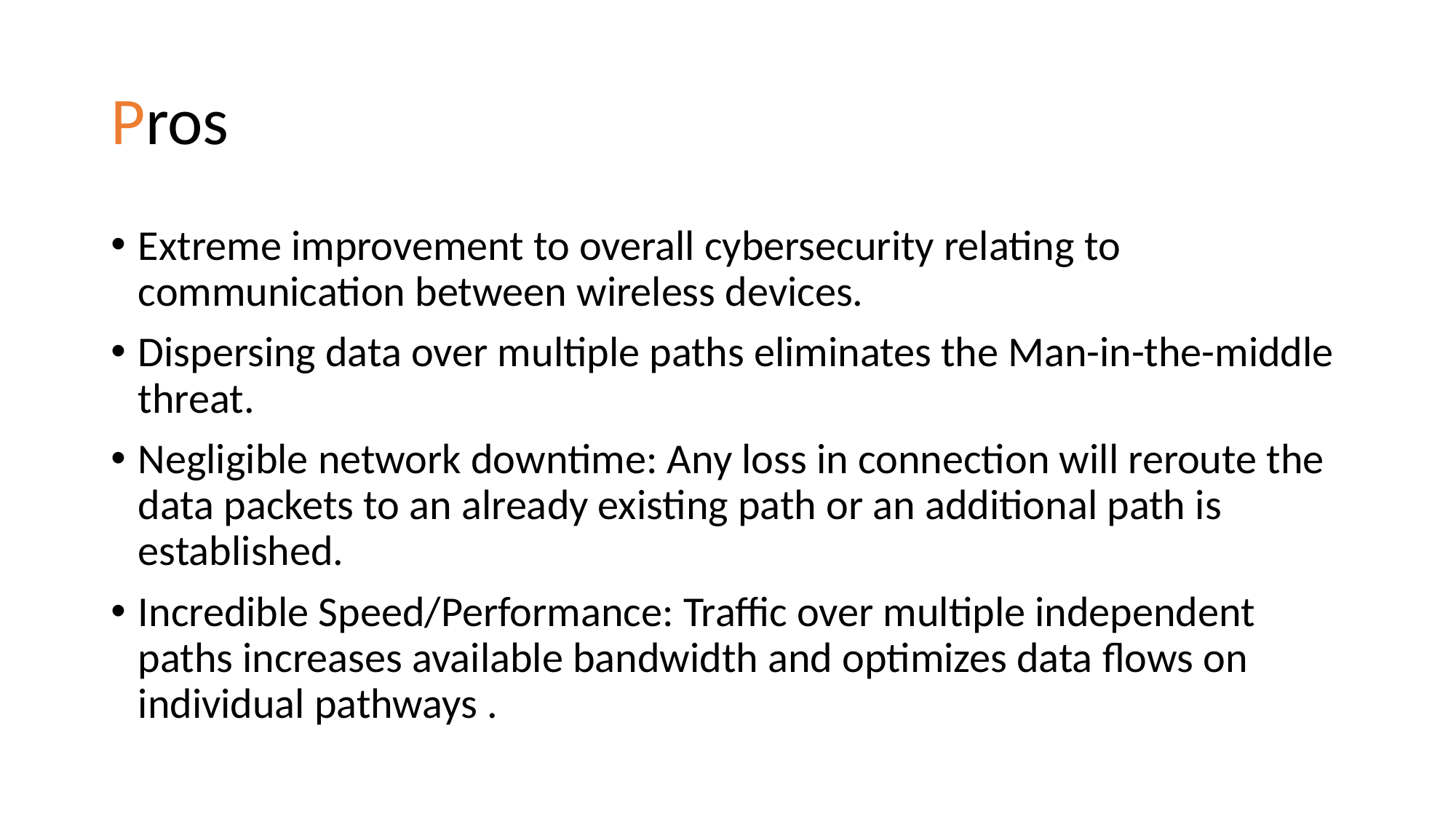

# Pros
Extreme improvement to overall cybersecurity relating to communication between wireless devices.
Dispersing data over multiple paths eliminates the Man-in-the-middle threat.
Negligible network downtime: Any loss in connection will reroute the data packets to an already existing path or an additional path is established.
Incredible Speed/Performance: Traffic over multiple independent paths increases available bandwidth and optimizes data flows on individual pathways .